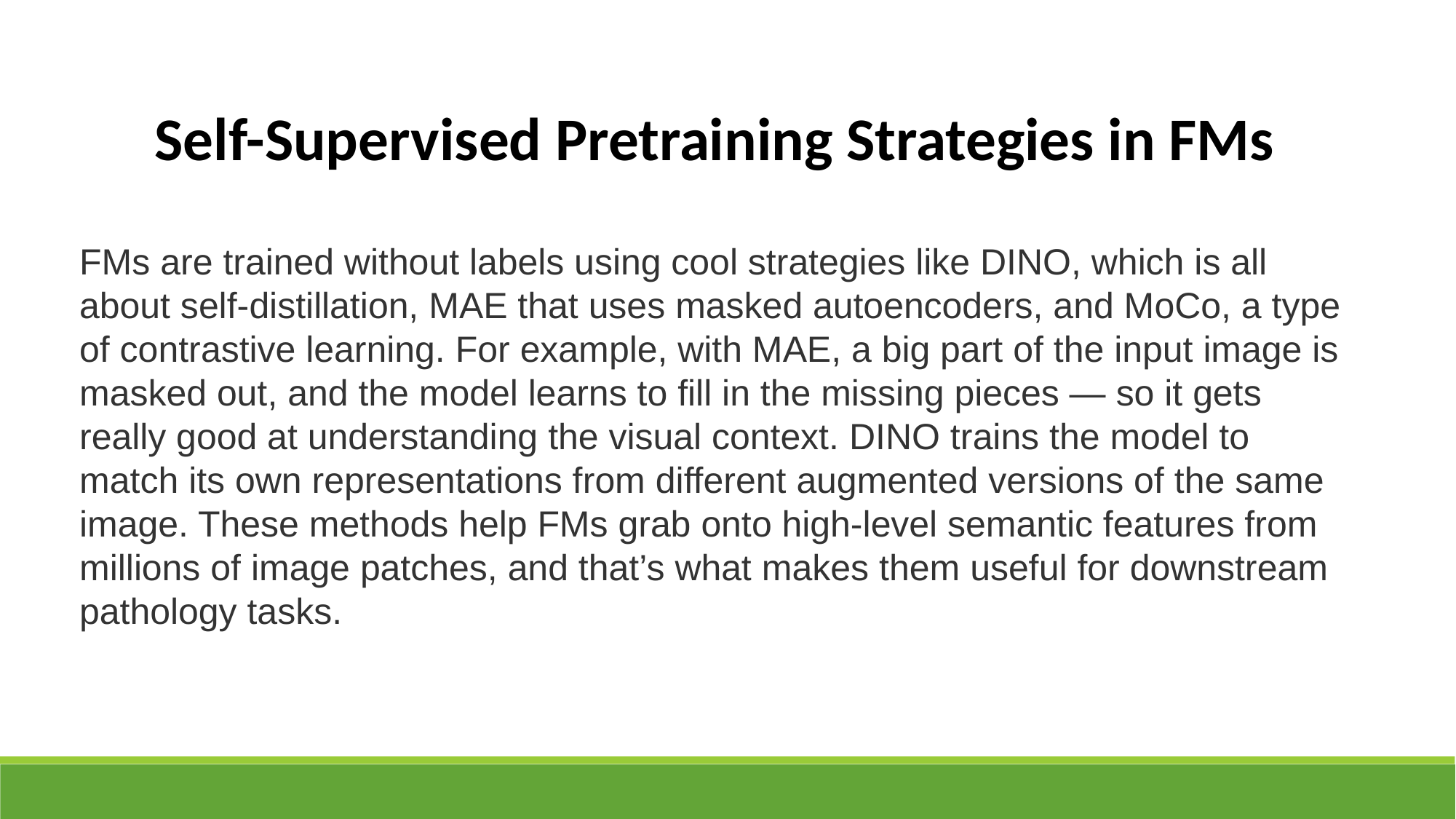

Self-Supervised Pretraining Strategies in FMs

FMs are trained without labels using cool strategies like DINO, which is all about self-distillation, MAE that uses masked autoencoders, and MoCo, a type of contrastive learning. For example, with MAE, a big part of the input image is masked out, and the model learns to fill in the missing pieces — so it gets really good at understanding the visual context. DINO trains the model to match its own representations from different augmented versions of the same image. These methods help FMs grab onto high-level semantic features from millions of image patches, and that’s what makes them useful for downstream pathology tasks.